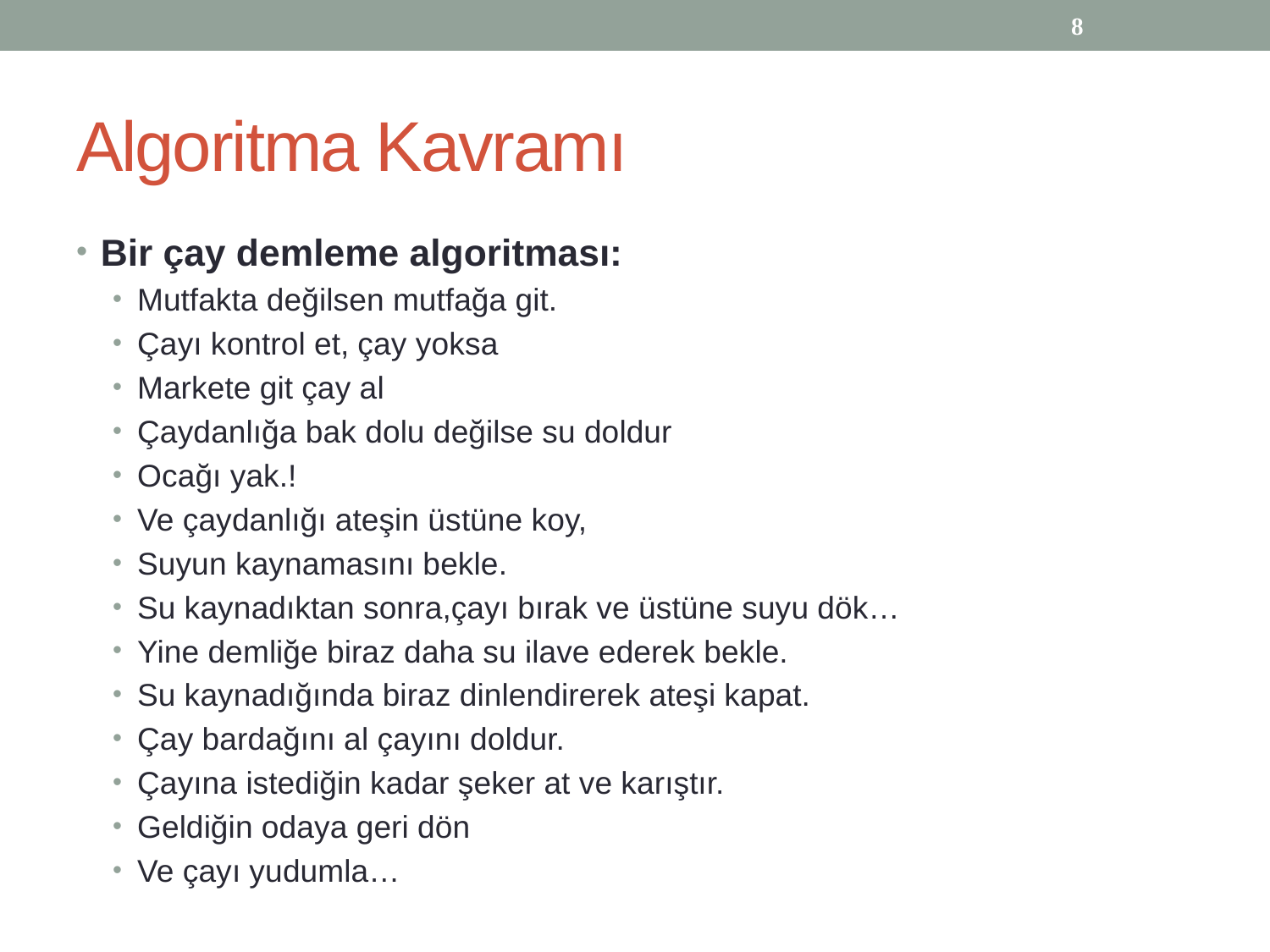

8
# Algoritma Kavramı
Bir çay demleme algoritması:
Mutfakta değilsen mutfağa git.
Çayı kontrol et, çay yoksa
Markete git çay al
Çaydanlığa bak dolu değilse su doldur
Ocağı yak.!
Ve çaydanlığı ateşin üstüne koy,
Suyun kaynamasını bekle.
Su kaynadıktan sonra,çayı bırak ve üstüne suyu dök…
Yine demliğe biraz daha su ilave ederek bekle.
Su kaynadığında biraz dinlendirerek ateşi kapat.
Çay bardağını al çayını doldur.
Çayına istediğin kadar şeker at ve karıştır.
Geldiğin odaya geri dön
Ve çayı yudumla…